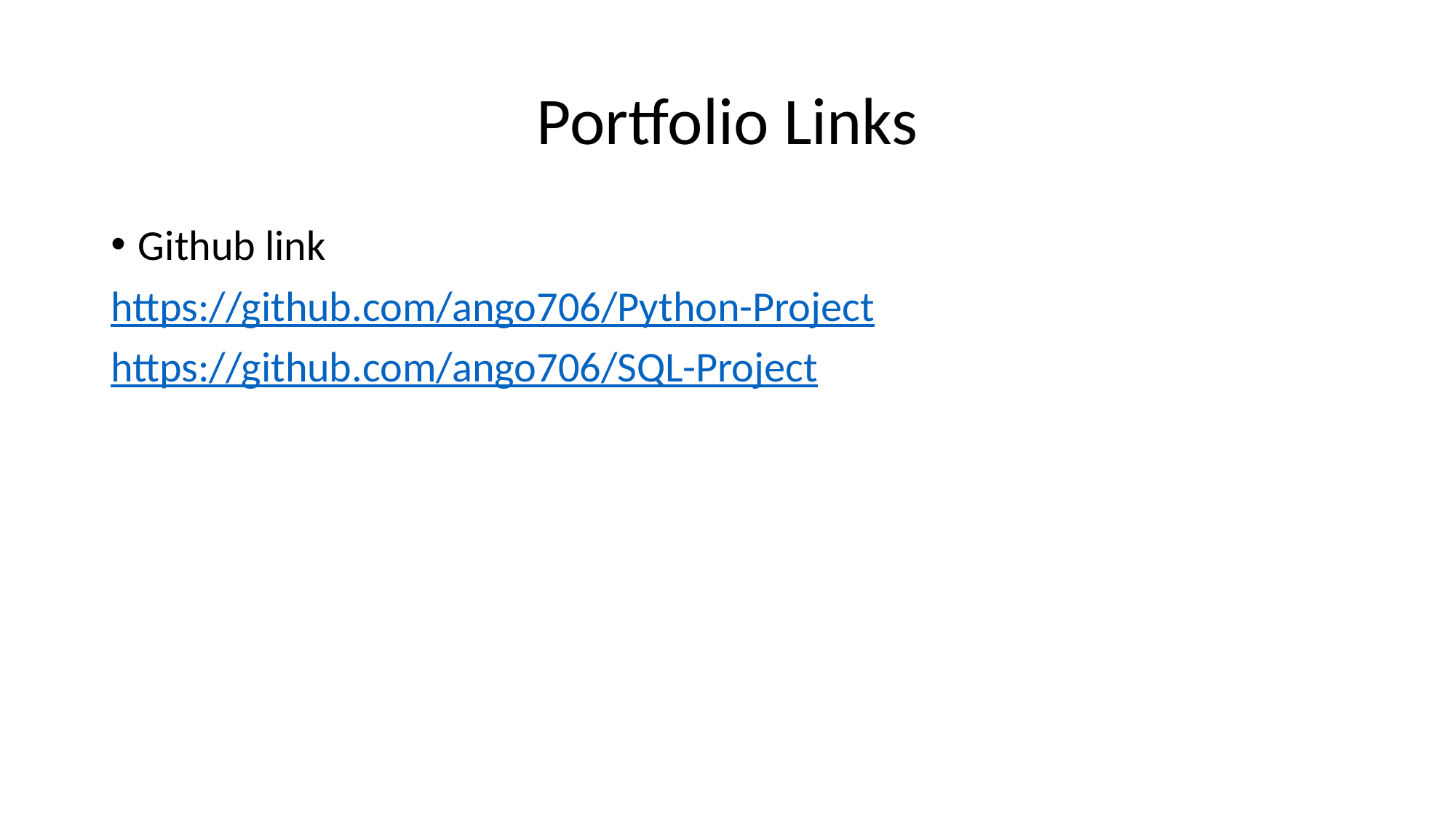

# Portfolio Links
Github link
https://github.com/ango706/Python-Project
https://github.com/ango706/SQL-Project